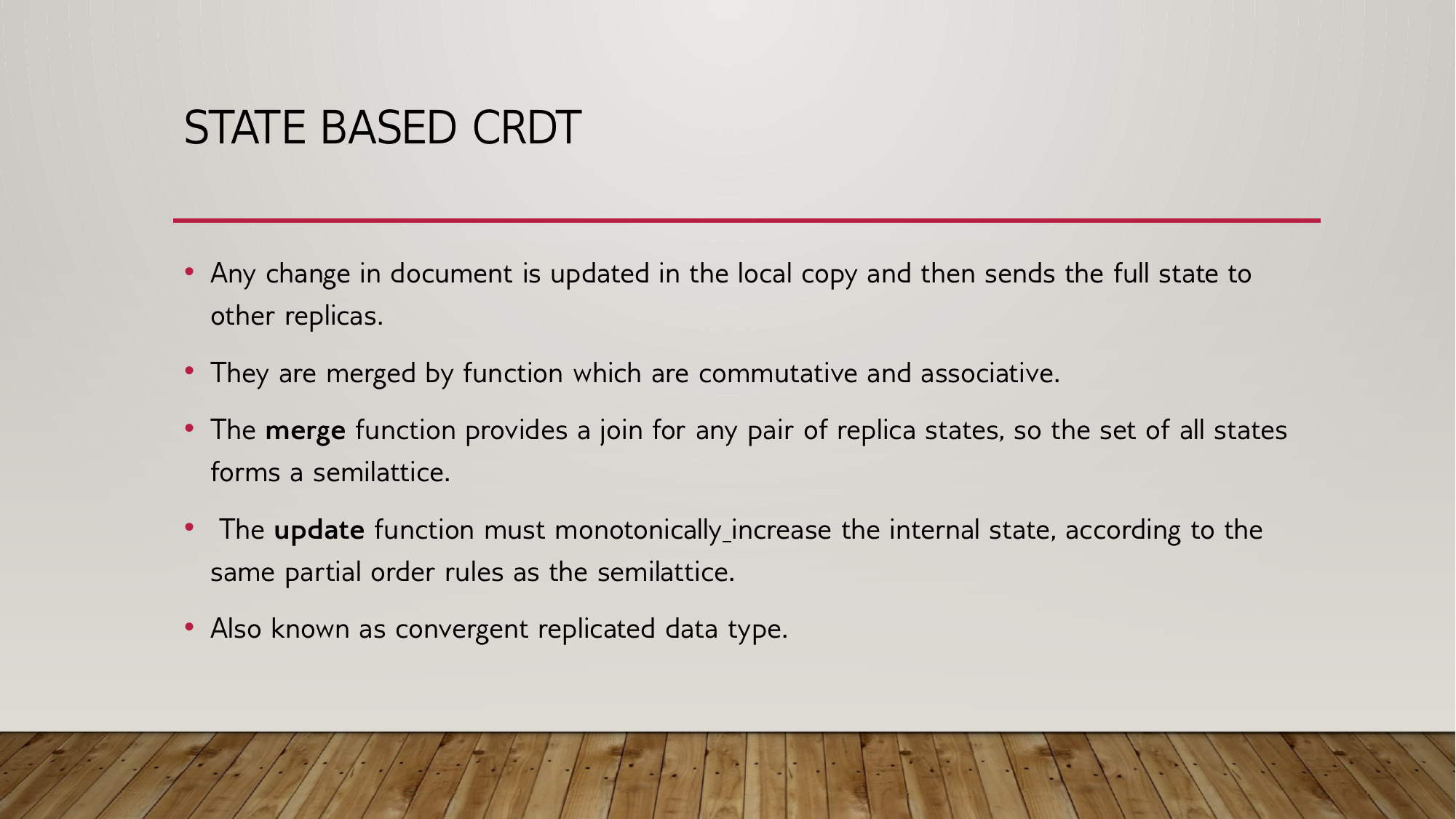

# State based crdt
Any change in document is updated in the local copy and then sends the full state to other replicas.
They are merged by function which are commutative and associative.
The merge function provides a join for any pair of replica states, so the set of all states forms a semilattice.
 The update function must monotonically increase the internal state, according to the same partial order rules as the semilattice.
Also known as convergent replicated data type.